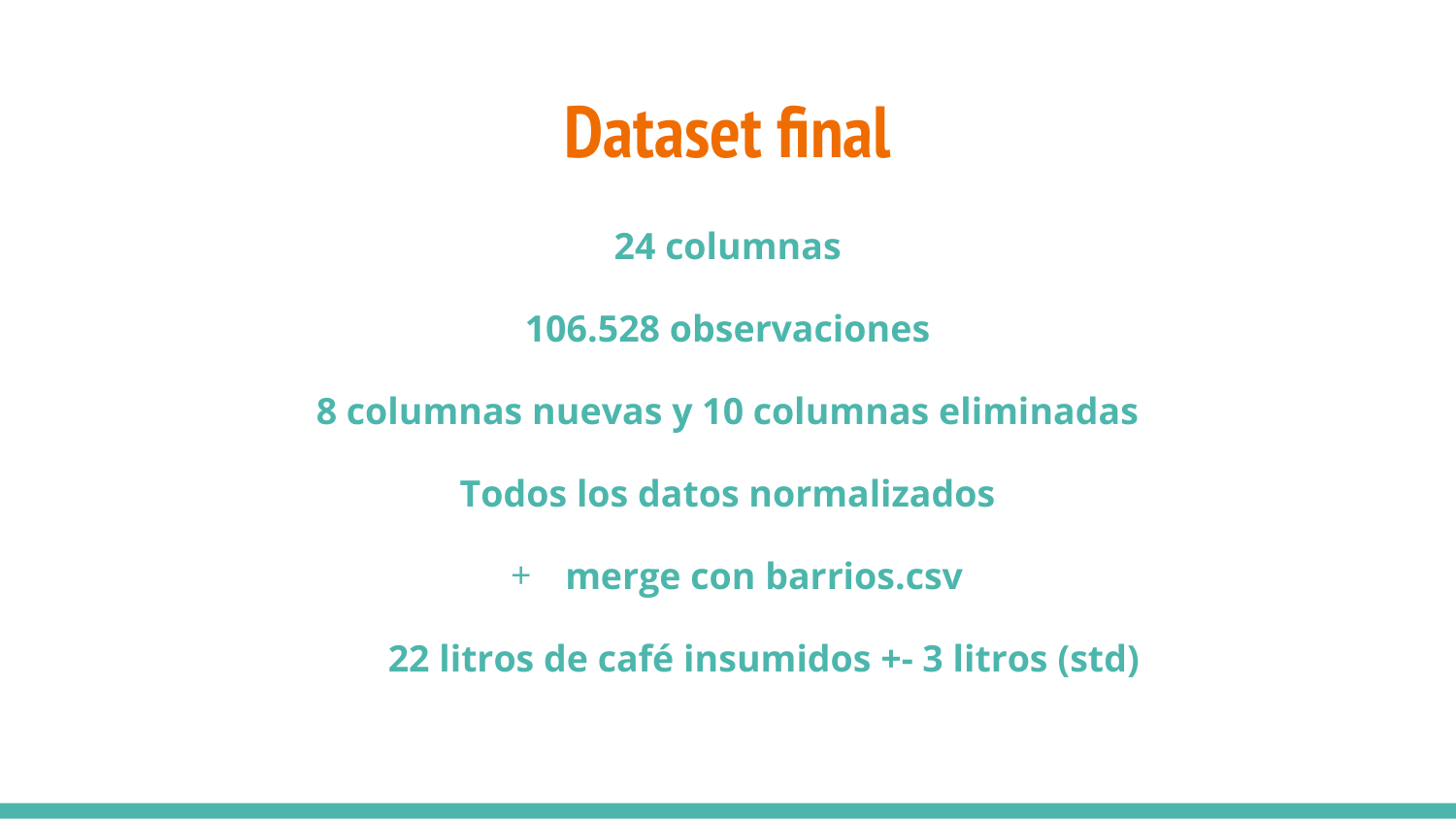

# Dataset final
24 columnas
106.528 observaciones
8 columnas nuevas y 10 columnas eliminadas
Todos los datos normalizados
merge con barrios.csv
22 litros de café insumidos +- 3 litros (std)